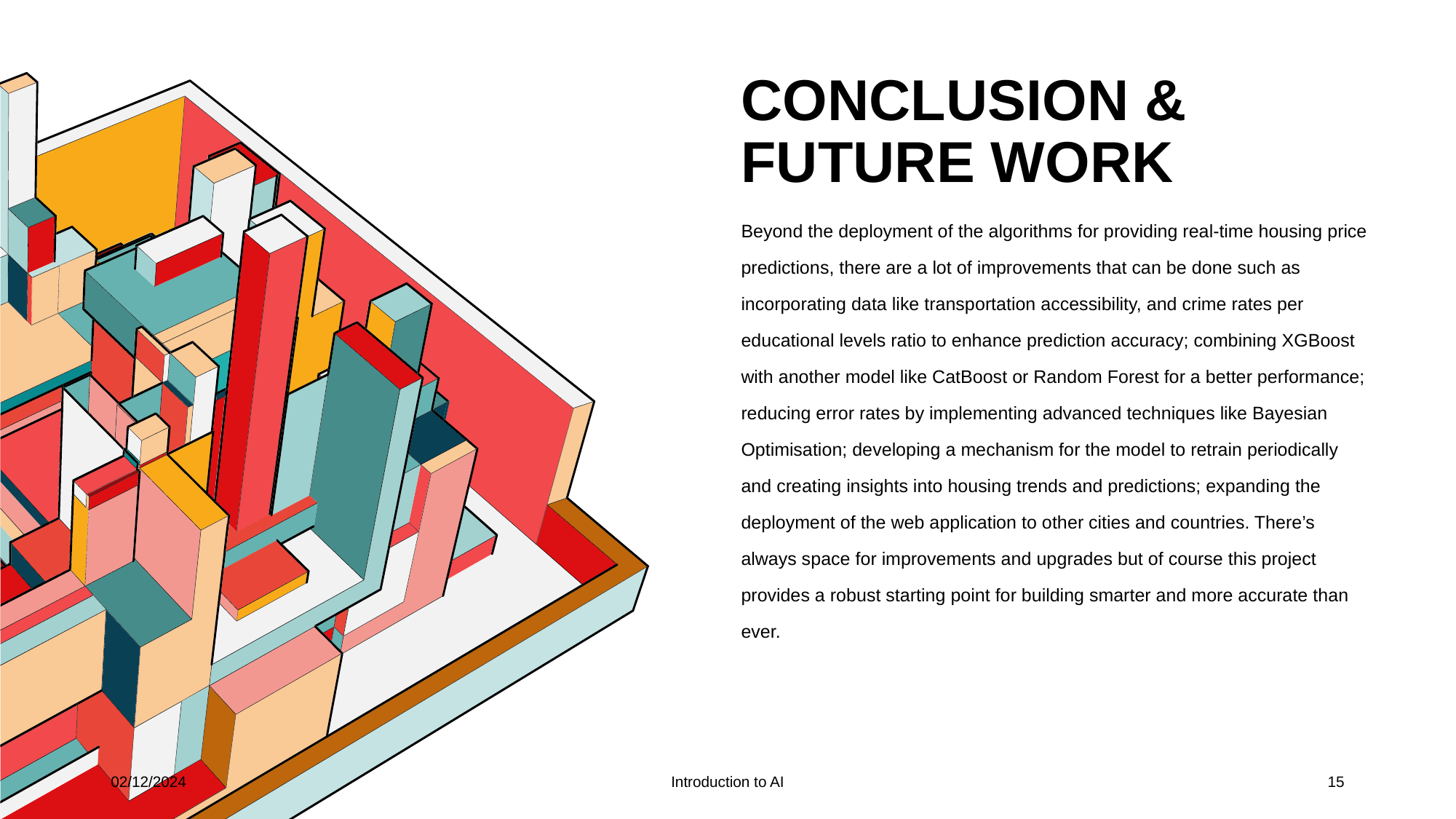

# CONCLUSION & FUTURE WORK
Beyond the deployment of the algorithms for providing real-time housing price predictions, there are a lot of improvements that can be done such as incorporating data like transportation accessibility, and crime rates per educational levels ratio to enhance prediction accuracy; combining XGBoost with another model like CatBoost or Random Forest for a better performance; reducing error rates by implementing advanced techniques like Bayesian Optimisation; developing a mechanism for the model to retrain periodically and creating insights into housing trends and predictions; expanding the deployment of the web application to other cities and countries. There’s always space for improvements and upgrades but of course this project provides a robust starting point for building smarter and more accurate than ever.
02/12/2024
Introduction to AI
15